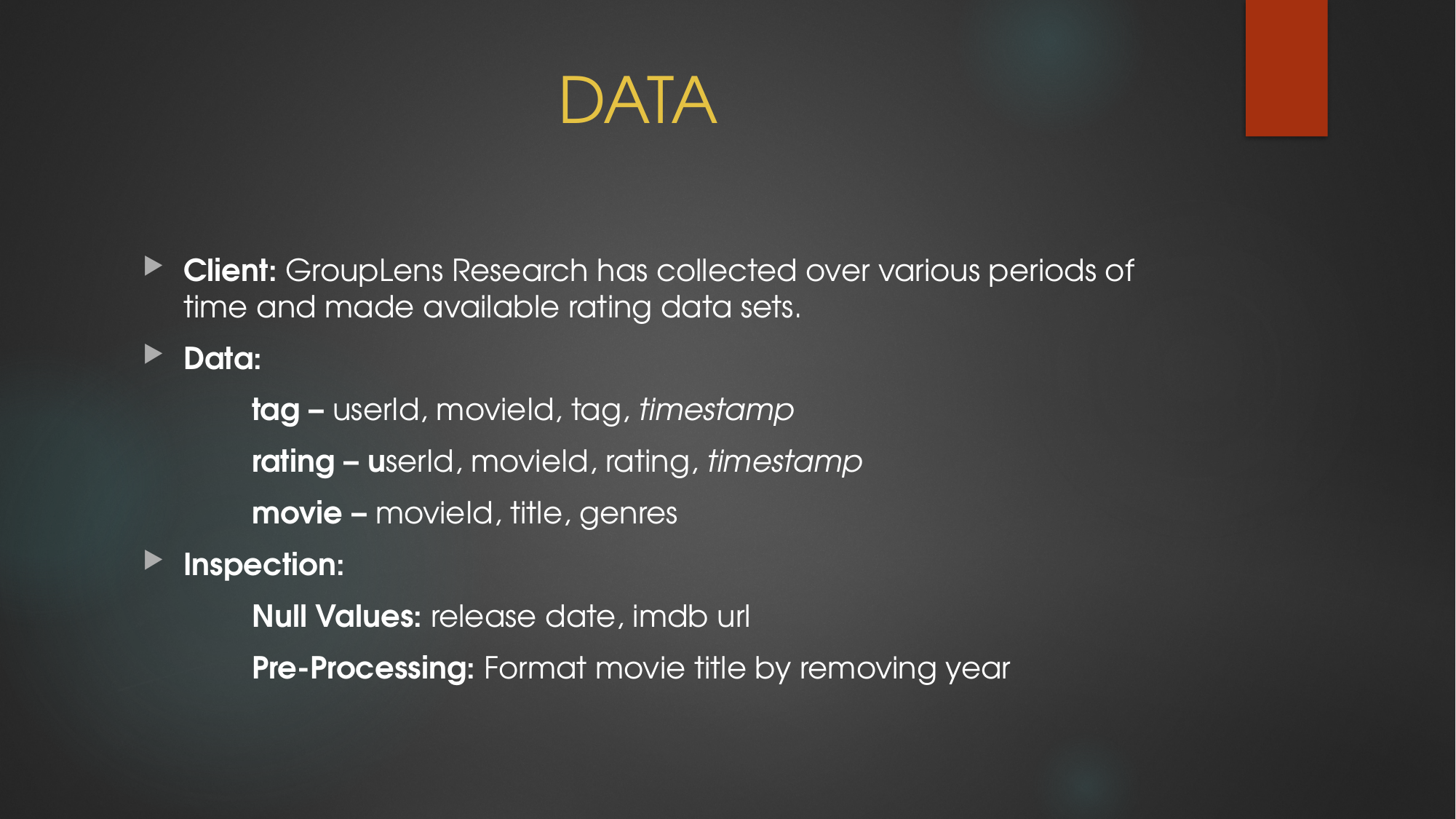

# DATA
Client: GroupLens Research has collected over various periods of time and made available rating data sets.
Data:
	tag – userId, movieId, tag, timestamp
	rating – userId, movieId, rating, timestamp
	movie – movieId, title, genres
Inspection:
	Null Values: release date, imdb url
	Pre-Processing: Format movie title by removing year